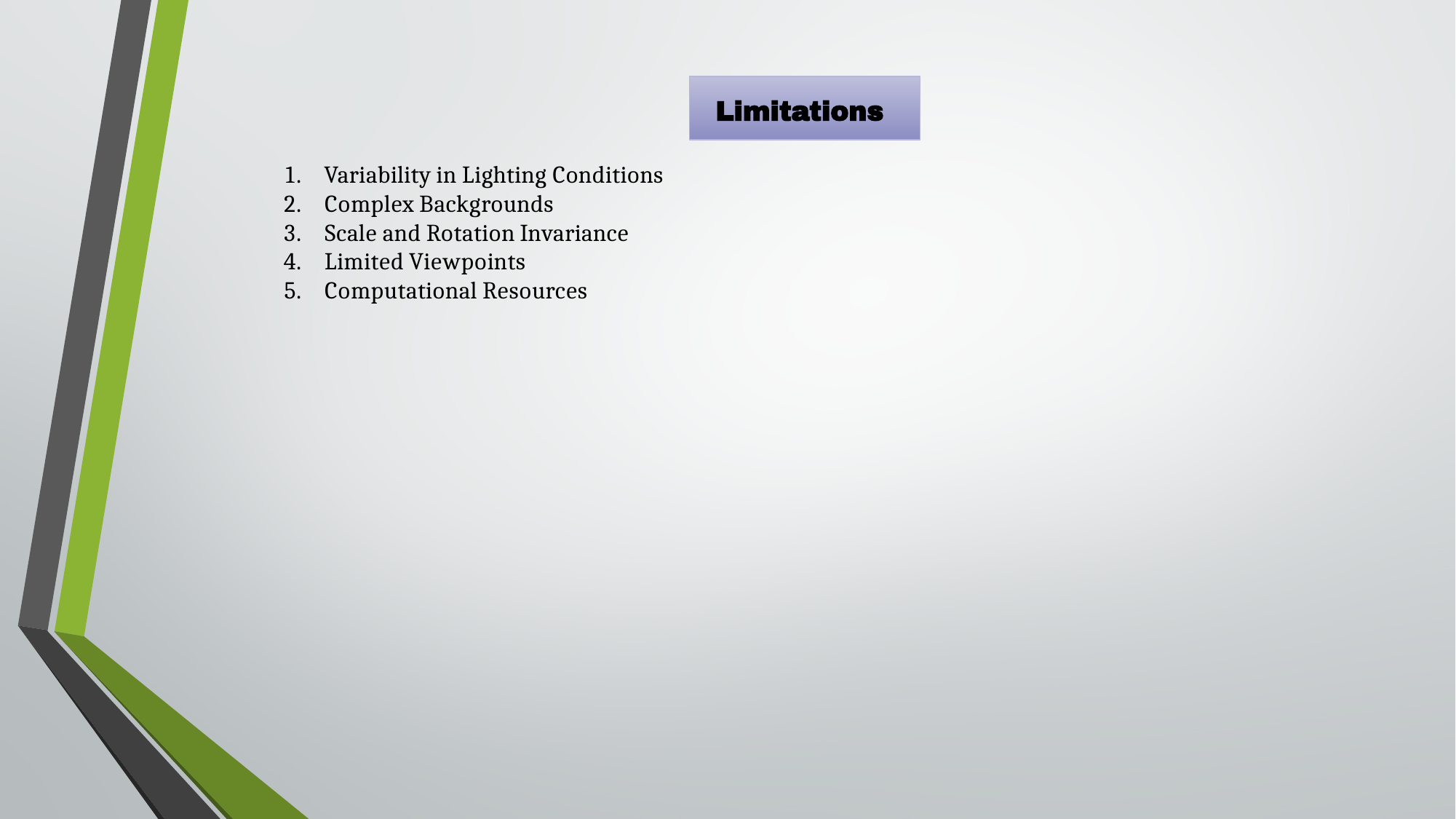

Limitations

Variability in Lighting Conditions
Complex Backgrounds
Scale and Rotation Invariance
Limited Viewpoints
Computational Resources